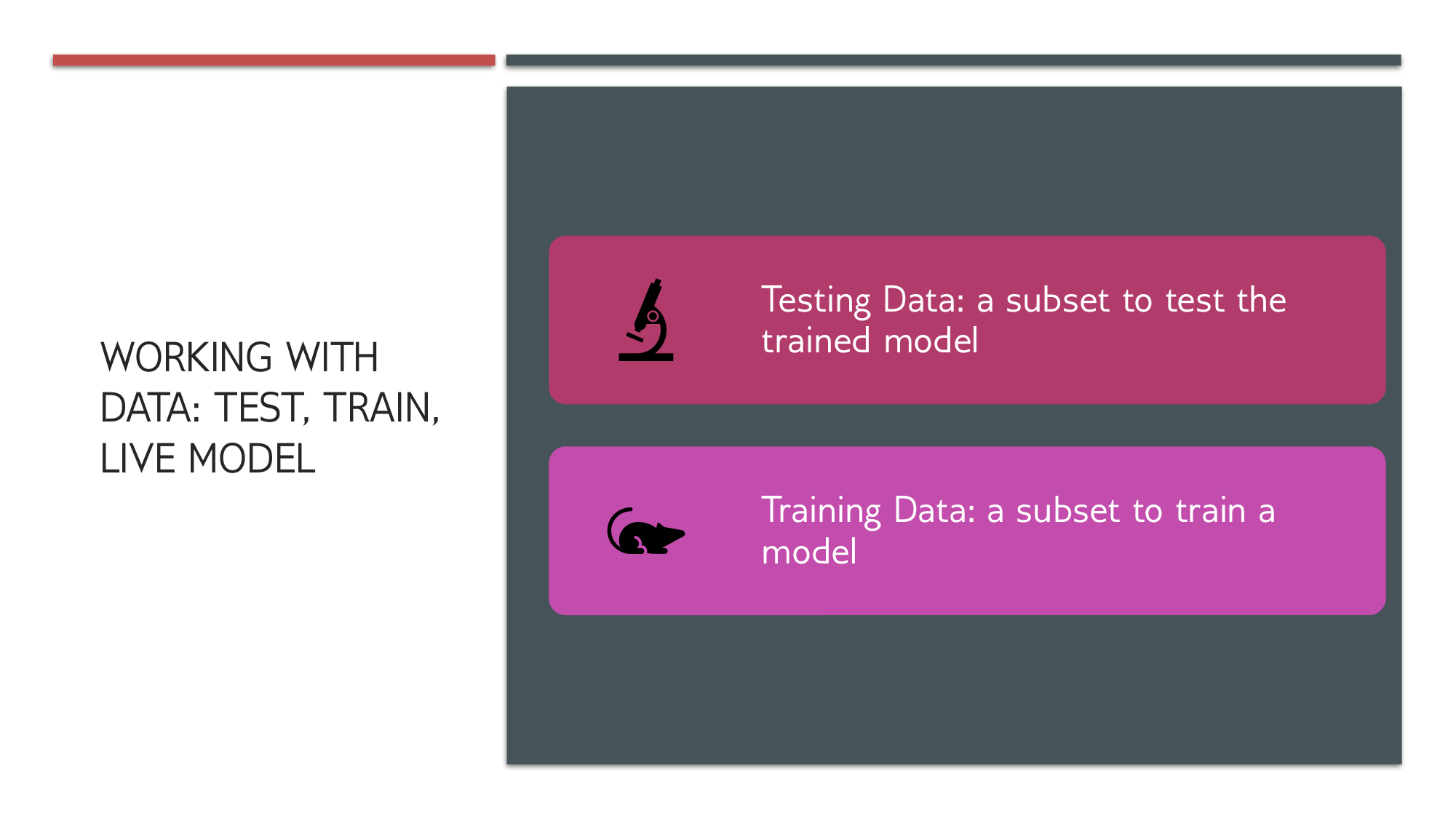

# Working with data: Test, train, live model
Testing Data: a subset to test the trained model
Training Data: a subset to train a model